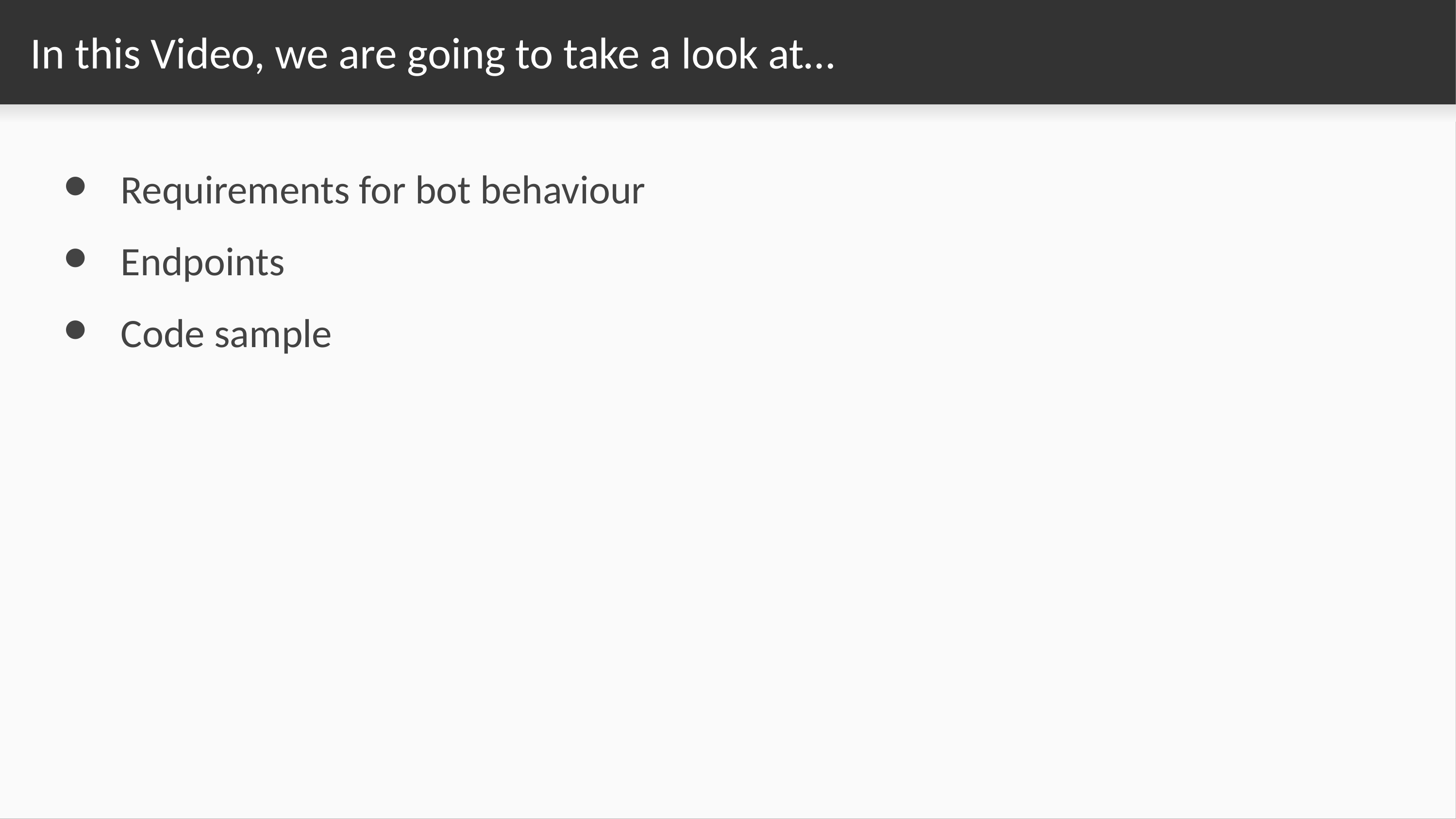

# In this Video, we are going to take a look at…
Requirements for bot behaviour
Endpoints
Code sample